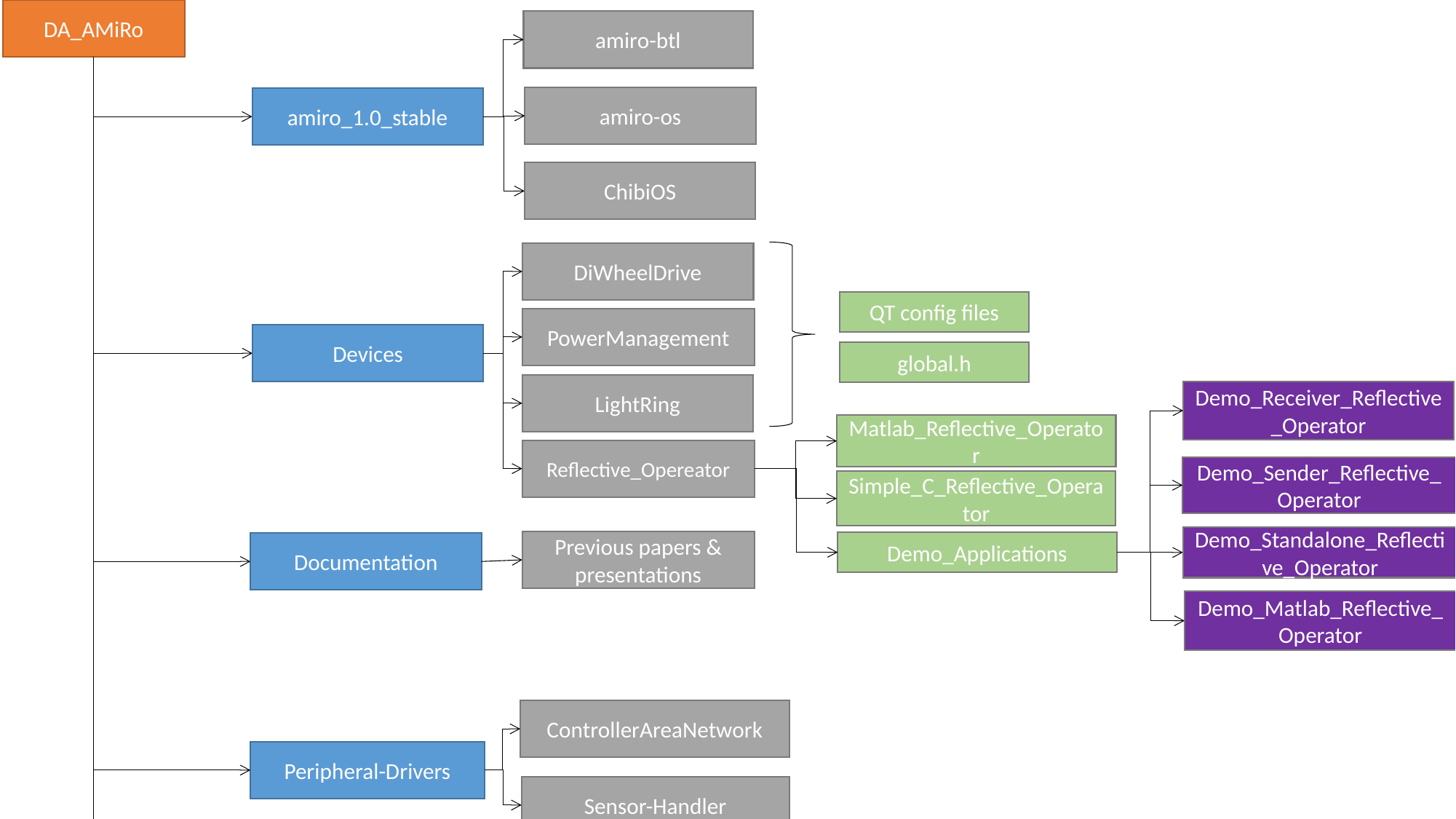

DA_AMiRo
amiro-btl
amiro-os
amiro_1.0_stable
ChibiOS

DiWheelDrive
QT config files
PowerManagement
Devices
global.h
LightRing
Demo_Receiver_Reflective_Operator
Matlab_Reflective_Operator
Reflective_Opereator
Demo_Sender_Reflective_Operator
Simple_C_Reflective_Operator
Demo_Standalone_Reflective_Operator
Previous papers & presentations
Demo_Applications
Documentation
Demo_Matlab_Reflective_Operator
ControllerAreaNetwork
Peripheral-Drivers
Sensor-Handler
PulseAT